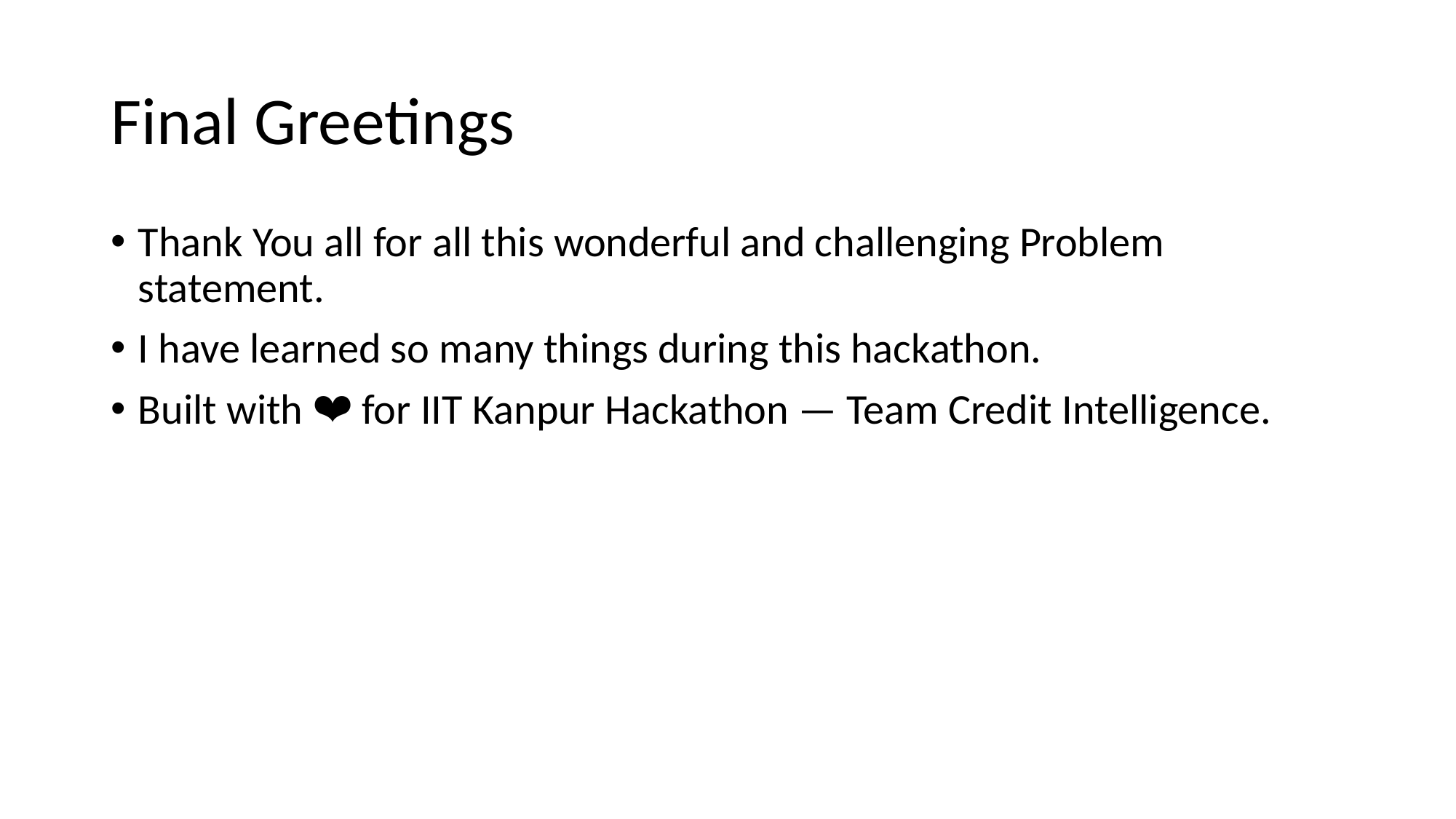

# Final Greetings

Thank You all for all this wonderful and challenging Problem statement.
I have learned so many things during this hackathon.
Built with ❤️ for IIT Kanpur Hackathon — Team Credit Intelligence.